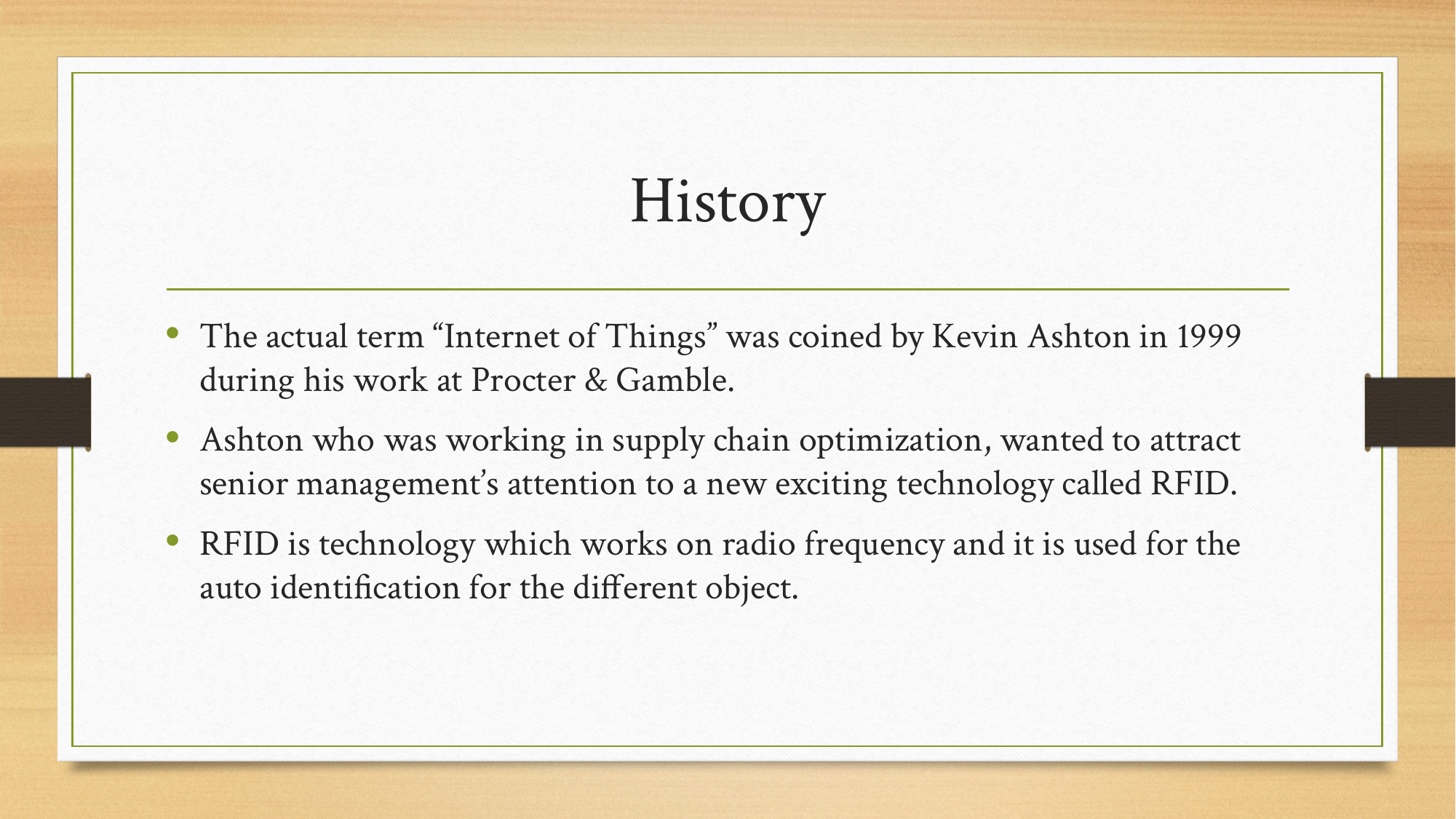

# History
The actual term “Internet of Things” was coined by Kevin Ashton in 1999 during his work at Procter & Gamble.
Ashton who was working in supply chain optimization, wanted to attract senior management’s attention to a new exciting technology called RFID.
RFID is technology which works on radio frequency and it is used for the auto identification for the different object.